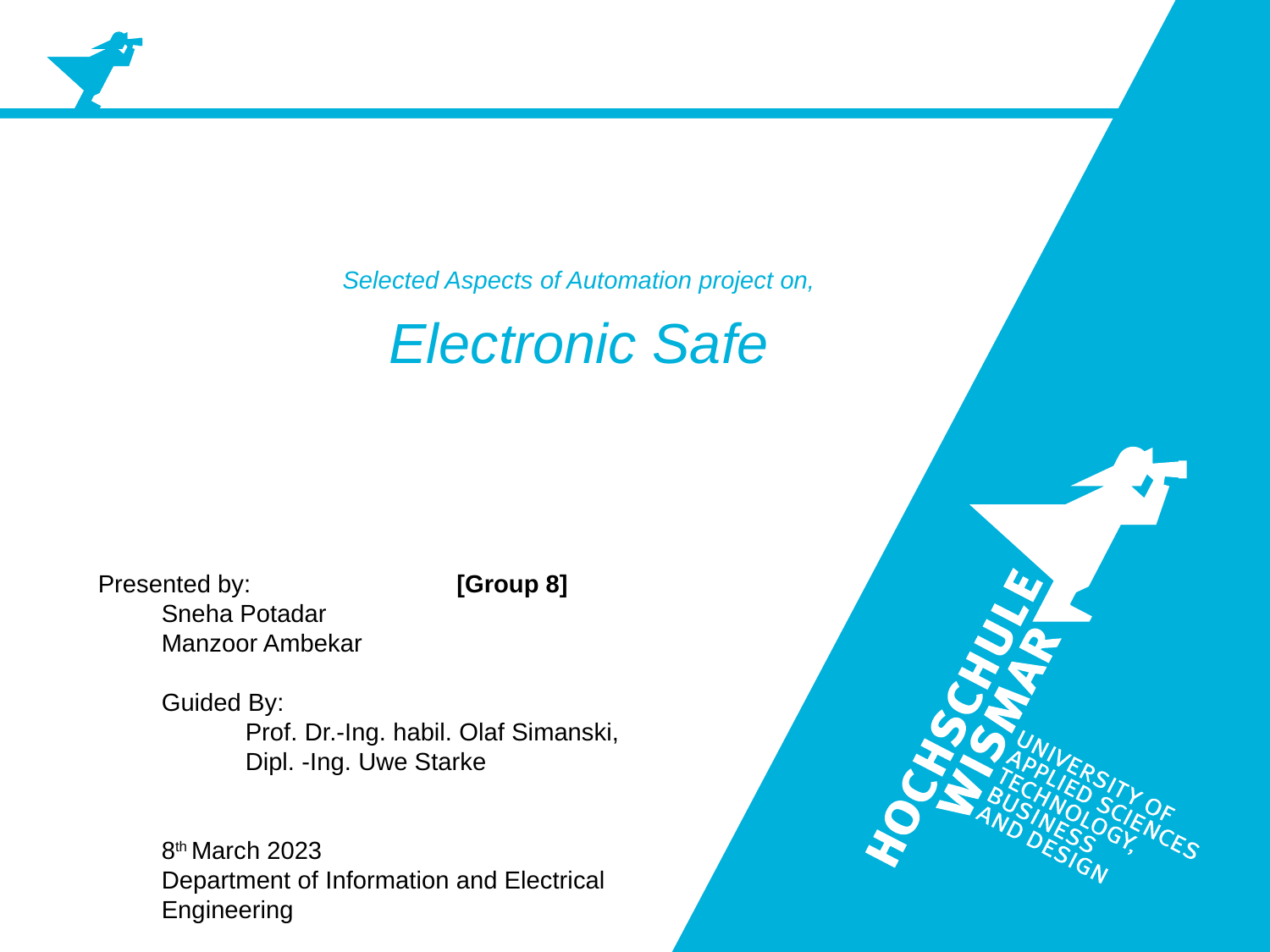

# Selected Aspects of Automation project on, Electronic Safe
Presented by: 	               [Group 8]
Sneha Potadar
Manzoor Ambekar

Guided By:
            Prof. Dr.-Ing. habil. Olaf Simanski,
            Dipl. -Ing. Uwe Starke

8th March 2023
Department of Information and Electrical Engineering
1